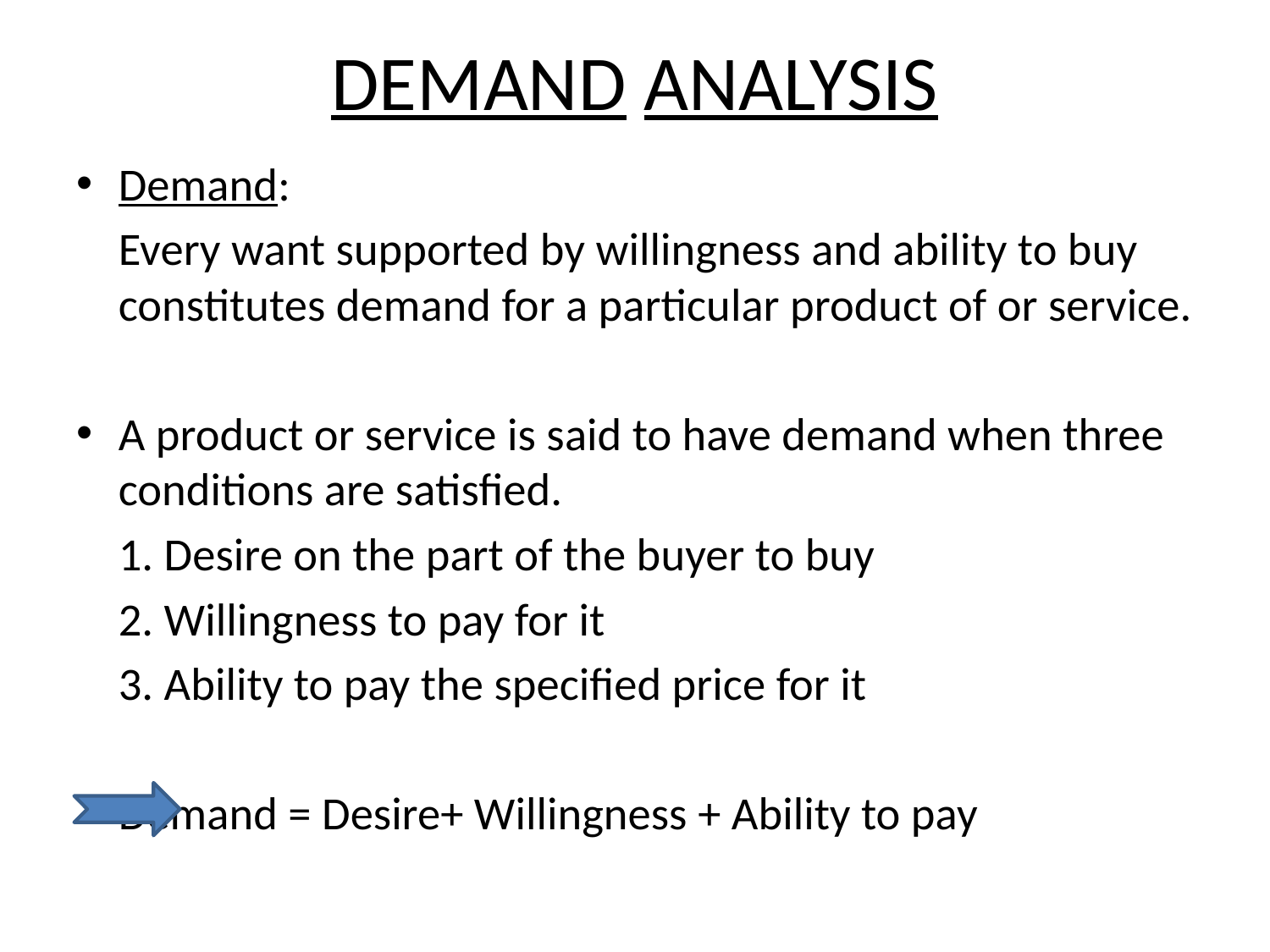

# DEMAND ANALYSIS
Demand:
	Every want supported by willingness and ability to buy constitutes demand for a particular product of or service.

A product or service is said to have demand when three conditions are satisfied.
	1. Desire on the part of the buyer to buy
	2. Willingness to pay for it
	3. Ability to pay the specified price for it

		Demand = Desire+ Willingness + Ability to pay